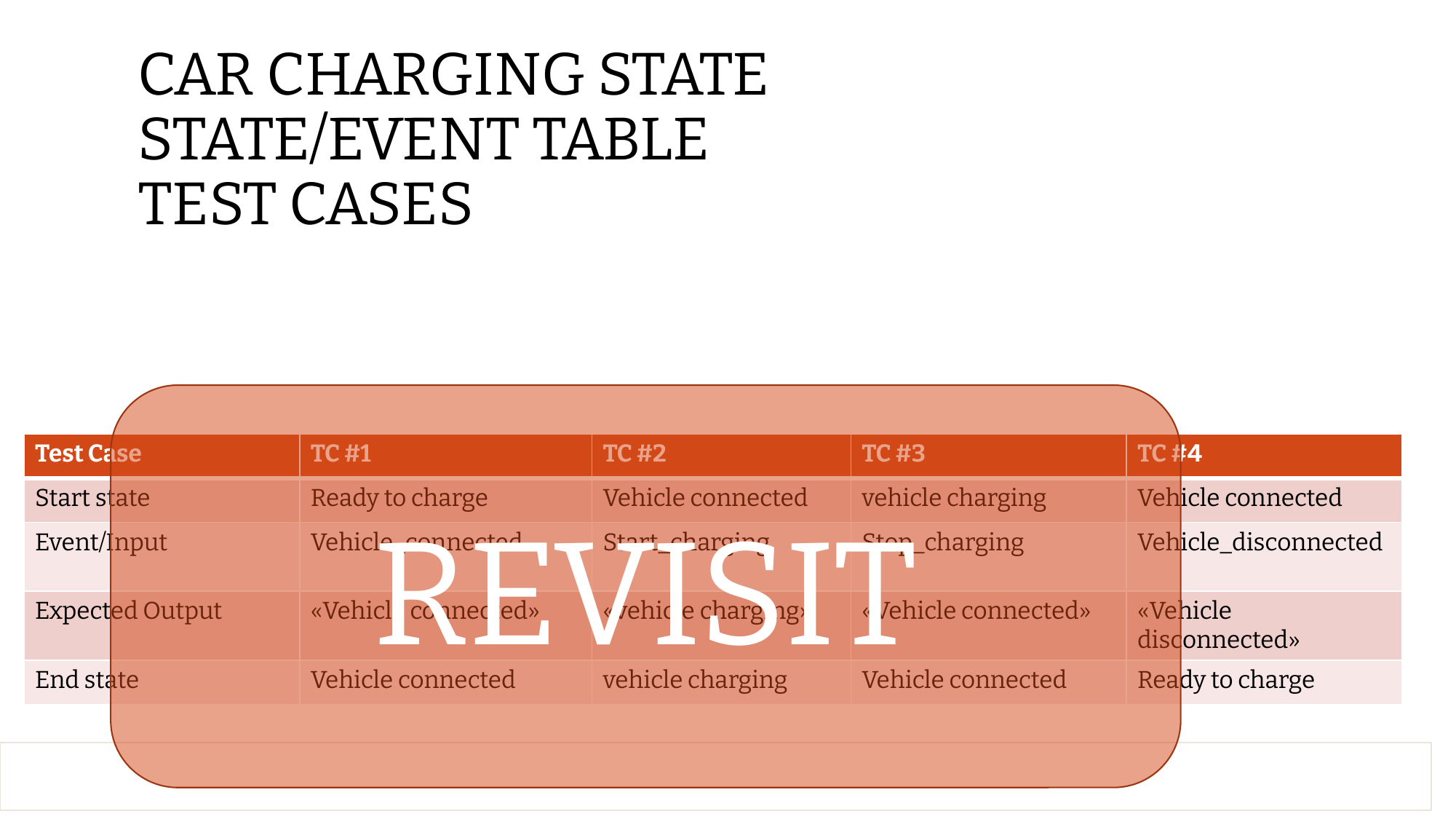

# Car charging state State/Event Table test cases
REVISIT
| Test Case | TC #1 | TC #2 | TC #3 | TC #4 |
| --- | --- | --- | --- | --- |
| Start state | Ready to charge | Vehicle connected | vehicle charging | Vehicle connected |
| Event/Input | Vehicle\_connected | Start\_charging | Stop\_charging | Vehicle\_disconnected |
| Expected Output | «Vehicle connected» | «vehicle charging» | «Vehicle connected» | «Vehicle disconnected» |
| End state | Vehicle connected | vehicle charging | Vehicle connected | Ready to charge |